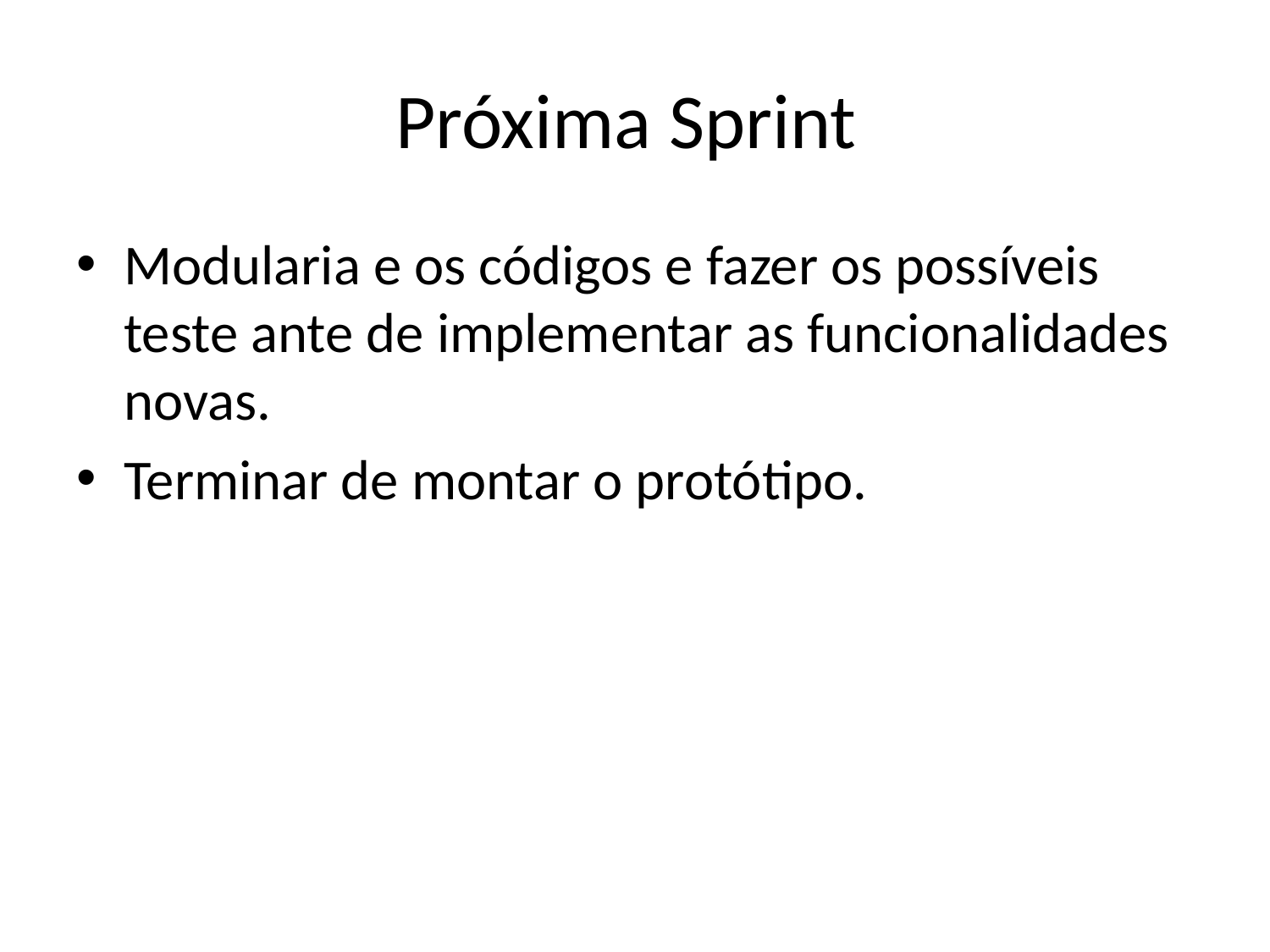

# Próxima Sprint
Modularia e os códigos e fazer os possíveis teste ante de implementar as funcionalidades novas.
Terminar de montar o protótipo.